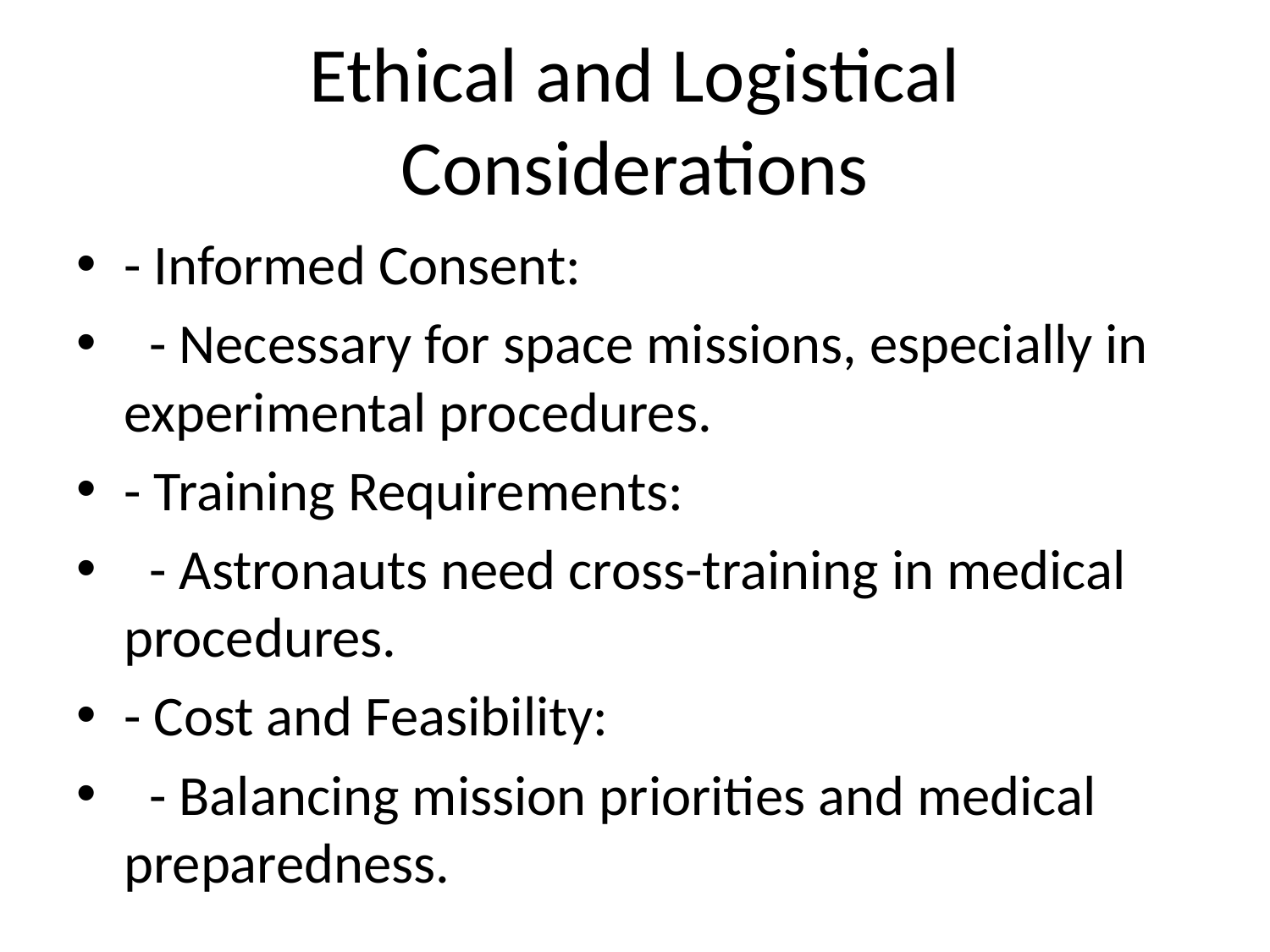

# Ethical and Logistical Considerations
- Informed Consent:
  - Necessary for space missions, especially in experimental procedures.
- Training Requirements:
  - Astronauts need cross-training in medical procedures.
- Cost and Feasibility:
  - Balancing mission priorities and medical preparedness.